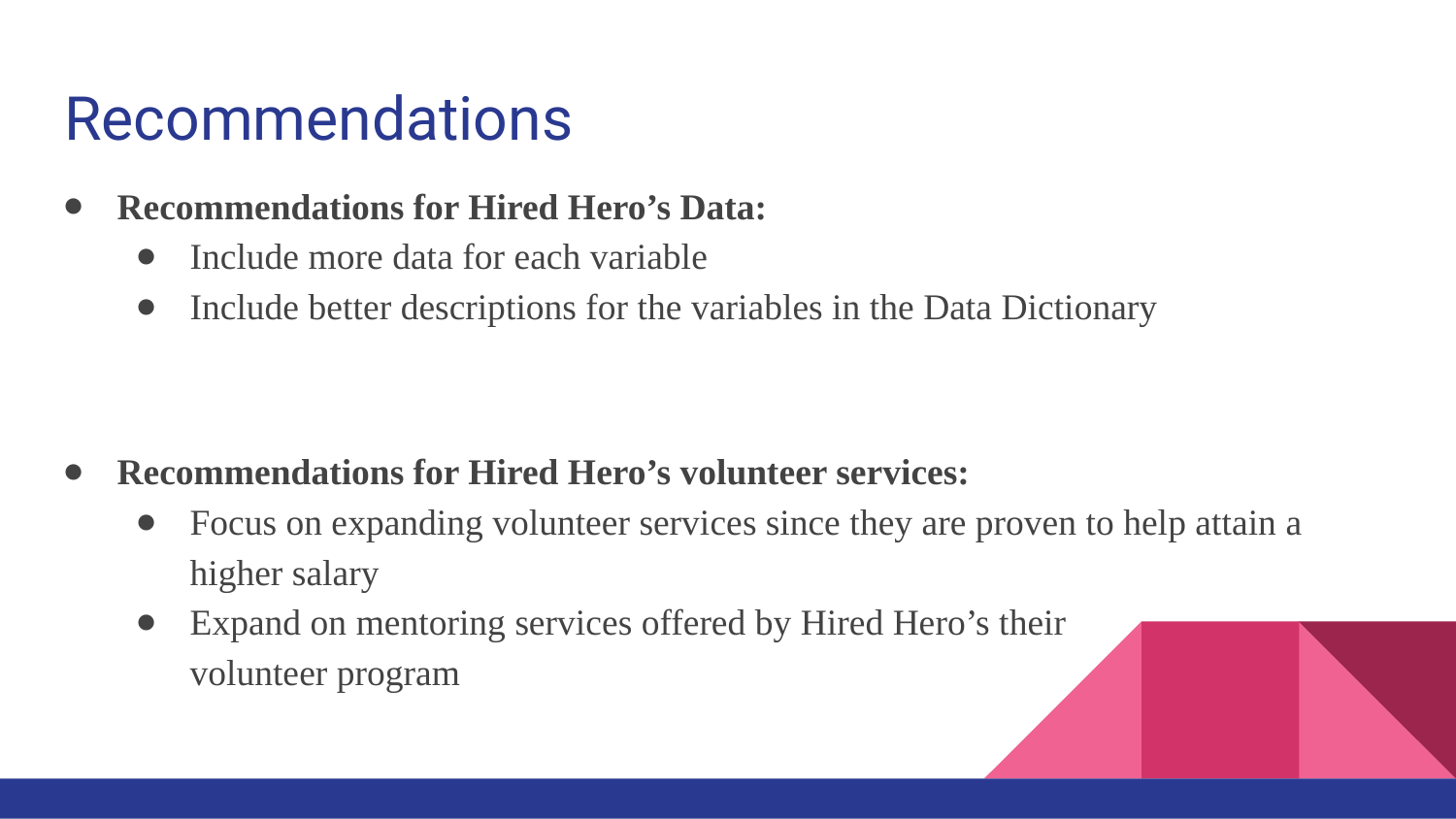

# Recommendations
Recommendations for Hired Hero’s Data:
Include more data for each variable
Include better descriptions for the variables in the Data Dictionary

Recommendations for Hired Hero’s volunteer services:
Focus on expanding volunteer services since they are proven to help attain a higher salary
Expand on mentoring services offered by Hired Hero’s their                        volunteer program